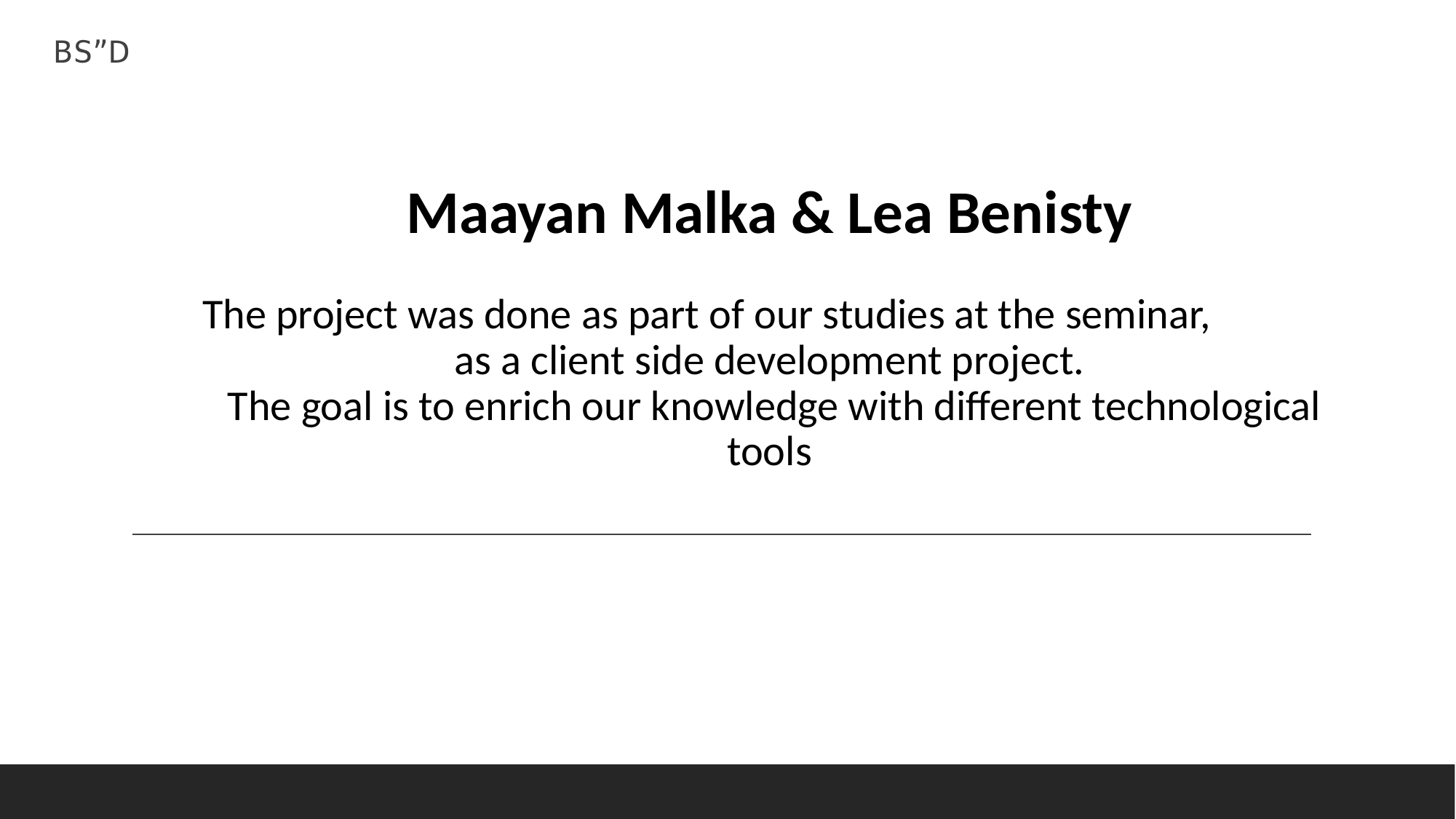

BS”D
# Maayan Malka & Lea Benisty The project was done as part of our studies at the seminar,              as a client side development project. The goal is to enrich our knowledge with different technological tools